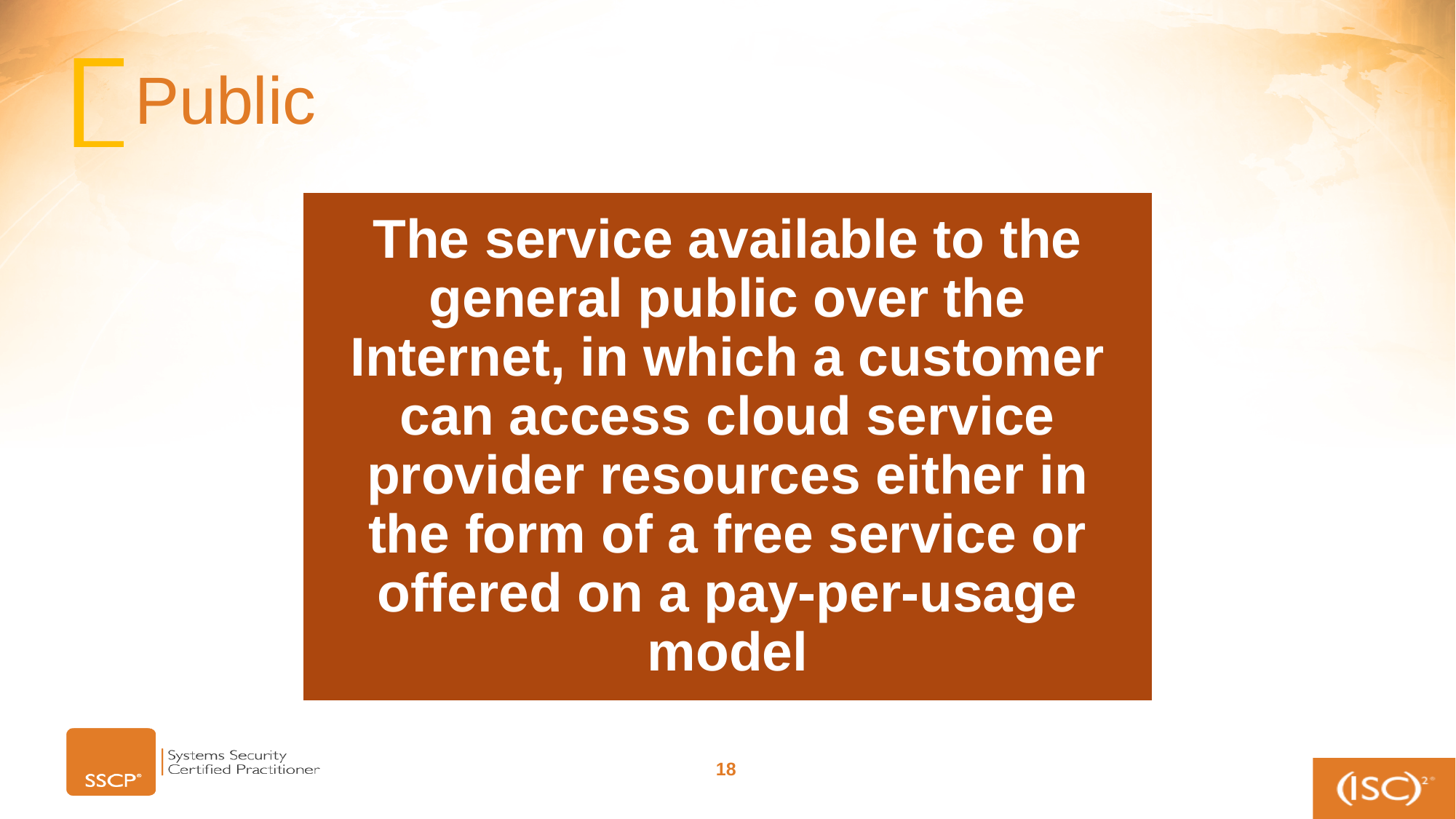

# Public
The service available to the general public over the Internet, in which a customer can access cloud service provider resources either in the form of a free service or offered on a pay-per-usage model